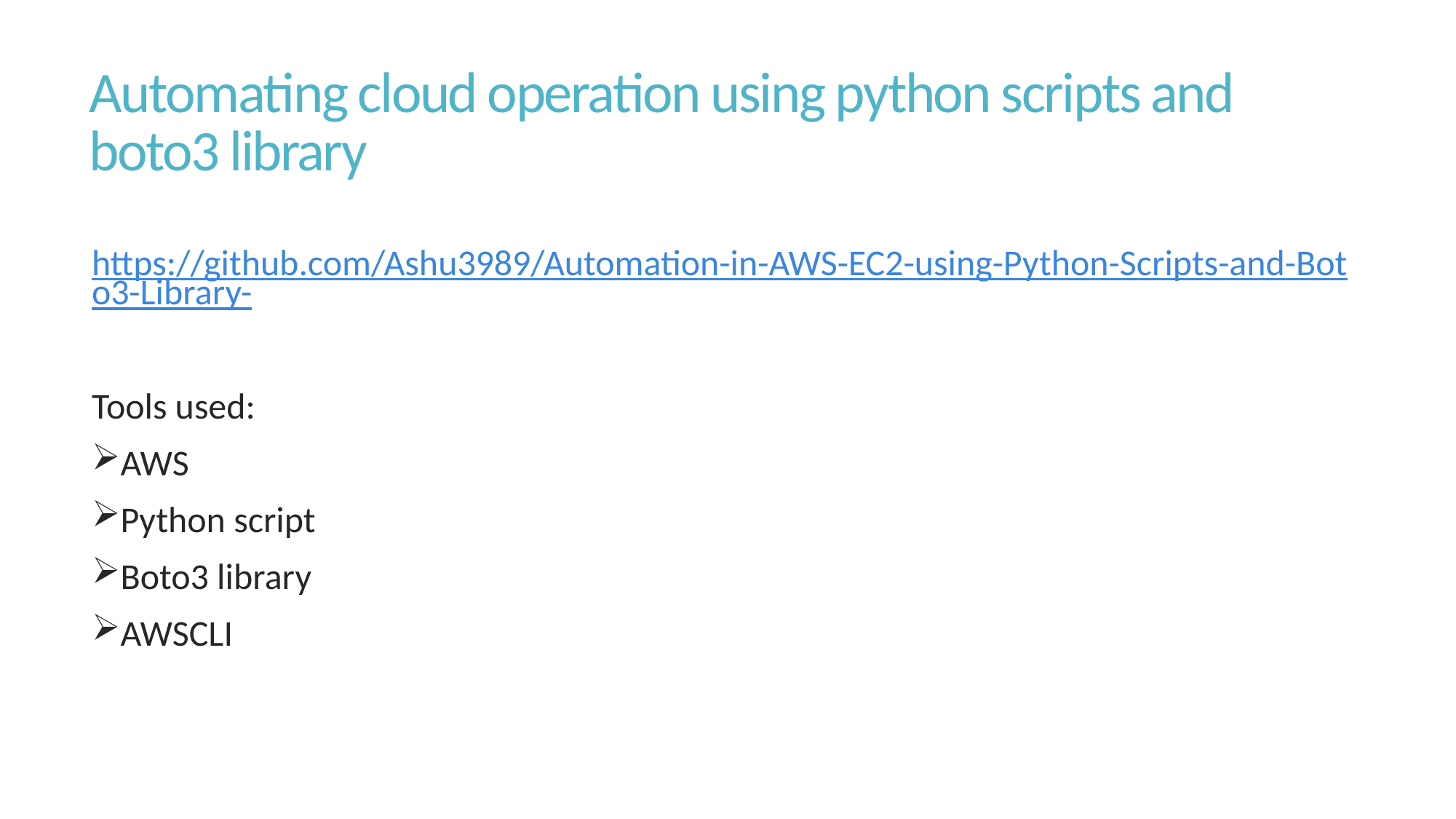

# Automating cloud operation using python scripts and boto3 library
https://github.com/Ashu3989/Automation-in-AWS-EC2-using-Python-Scripts-and-Boto3-Library-

Tools used:
AWS
Python script
Boto3 library
AWSCLI